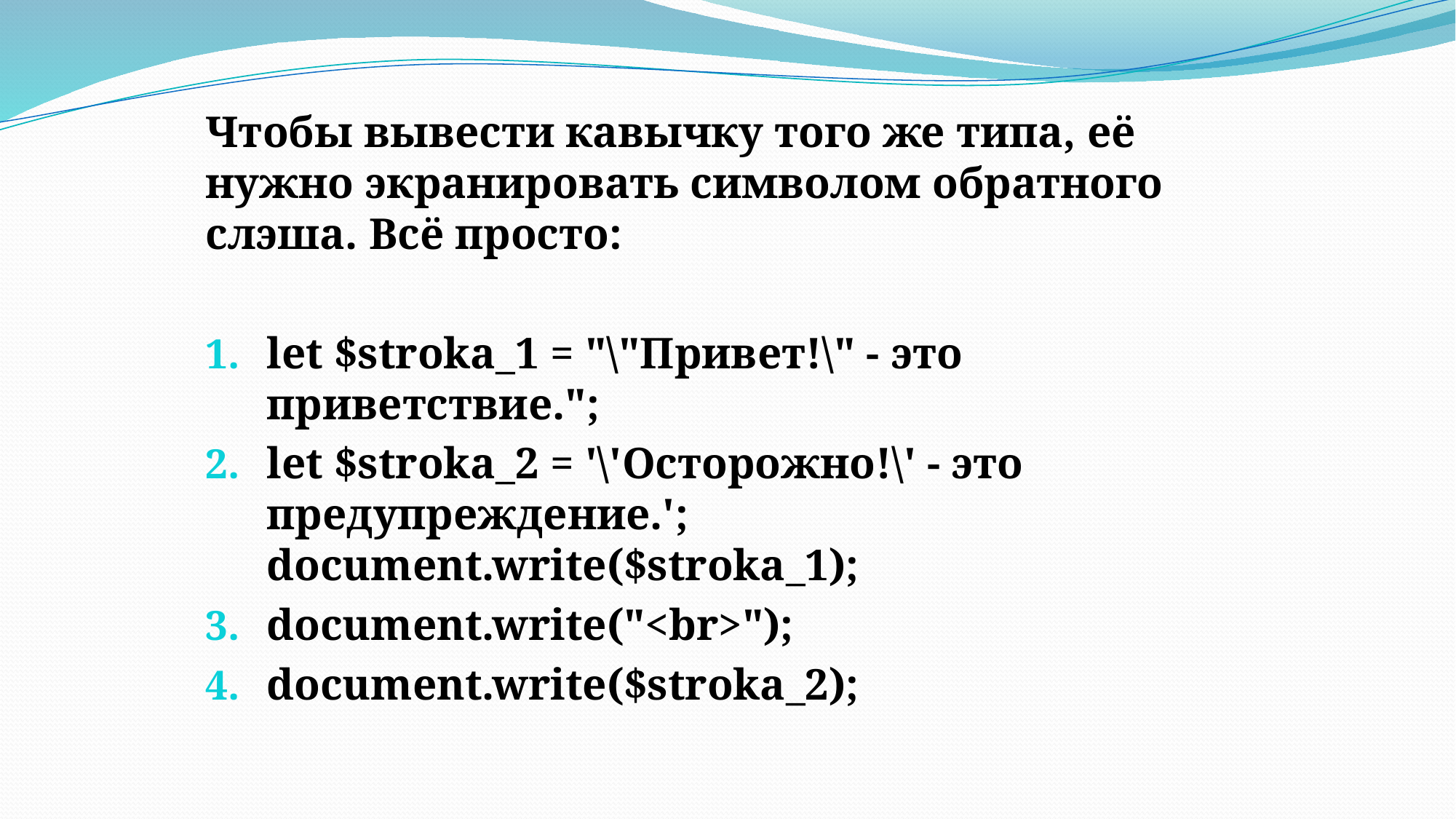

Чтобы вывести кавычку того же типа, её нужно экранировать символом обратного слэша. Всё просто:

let $stroka_1 = "\"Привет!\" - это приветствие.";
let $stroka_2 = '\'Осторожно!\' - это предупреждение.'; document.write($stroka_1);
document.write("<br>");
document.write($stroka_2);